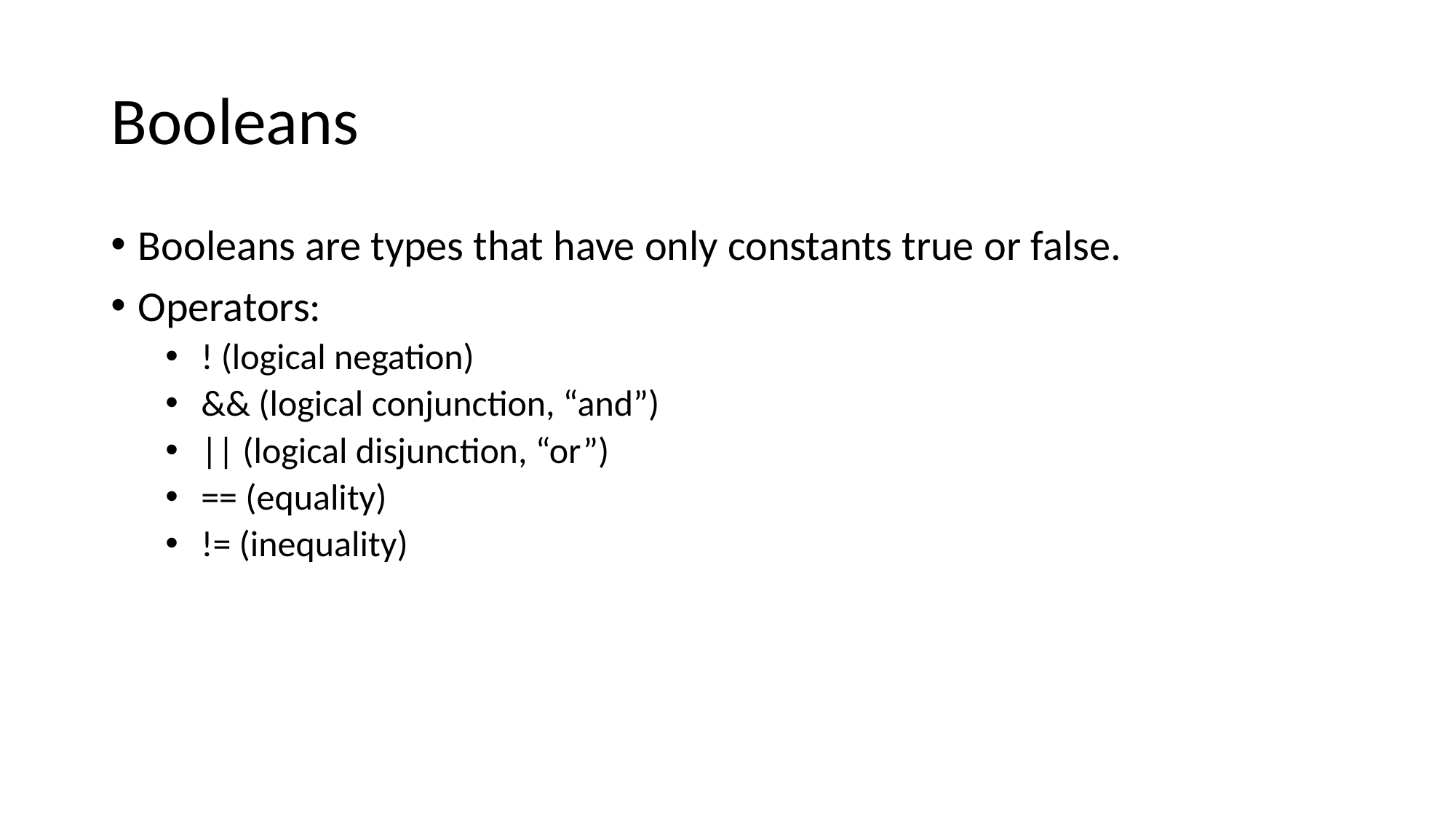

# Booleans
Booleans are types that have only constants true or false.
Operators:
 ! (logical negation)
 && (logical conjunction, “and”)
 || (logical disjunction, “or”)
 == (equality)
 != (inequality)